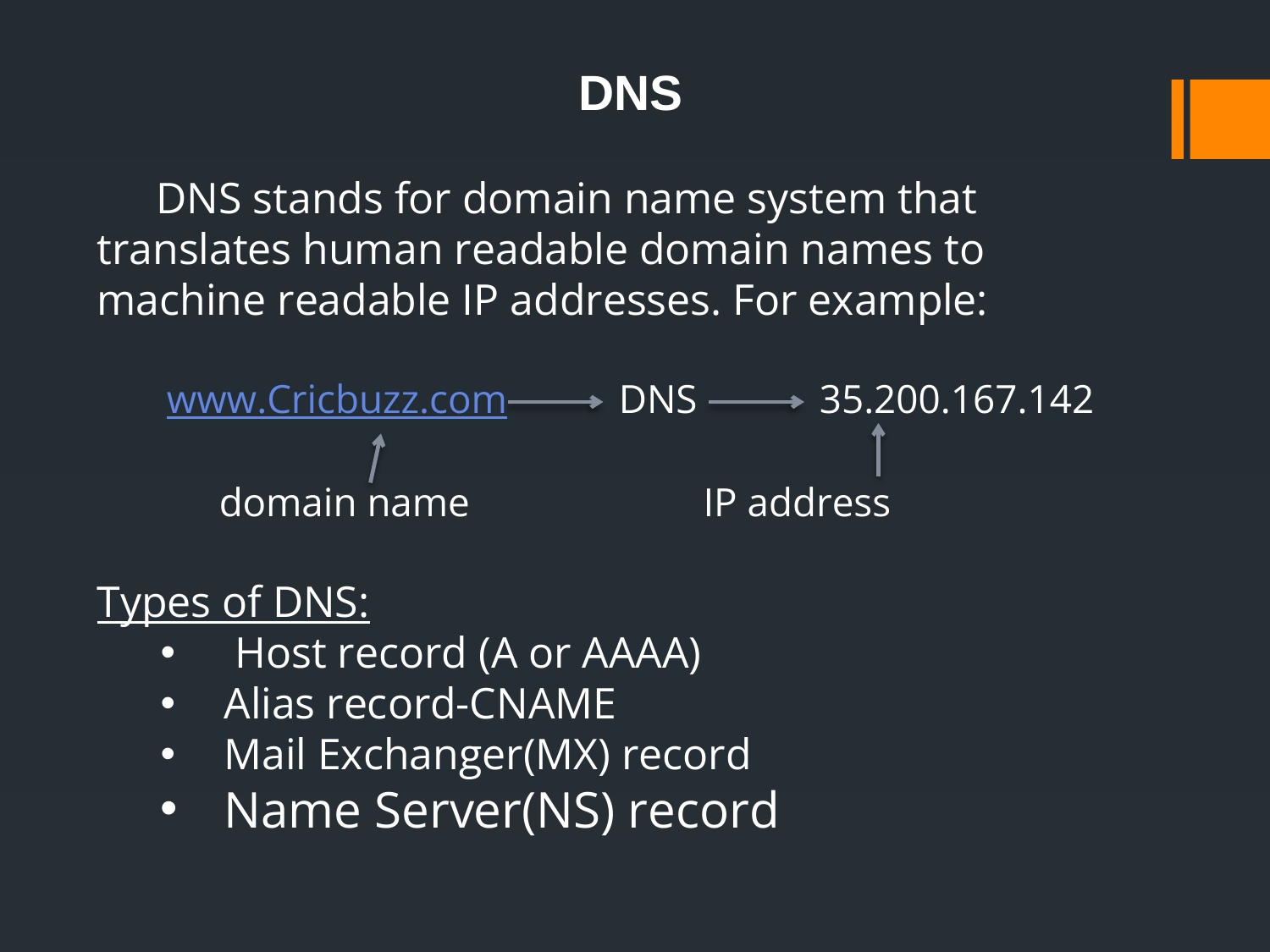

DNS

     DNS stands for domain name system that  translates human readable domain names to machine readable IP addresses. For example:

www.Cricbuzz.com           DNS            35.200.167.142

            domain name                       IP address

Types of DNS:
 Host record (A or AAAA)
Alias record-CNAME
Mail Exchanger(MX) record
Name Server(NS) record